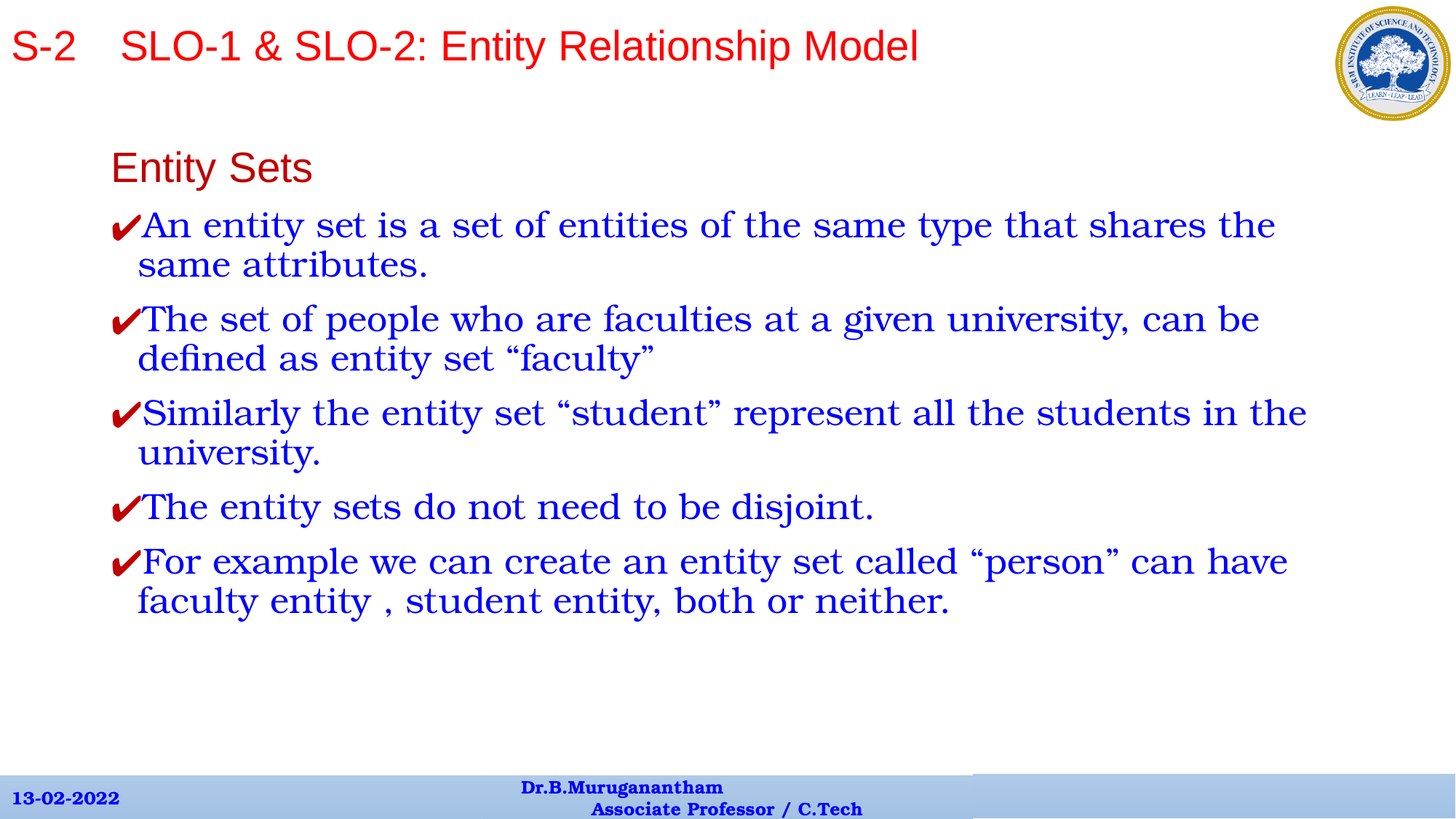

S-2 	SLO-1 & SLO-2: Entity Relationship Model

Entity Sets
An entity set is a set of entities of the same type that shares the same attributes.
The set of people who are faculties at a given university, can be defined as entity set “faculty”
Similarly the entity set “student” represent all the students in the university.
The entity sets do not need to be disjoint.
For example we can create an entity set called “person” can have faculty entity , student entity, both or neither.
17
13-02-2022
Dr.B.Muruganantham                                   Associate Professor / C.Tech